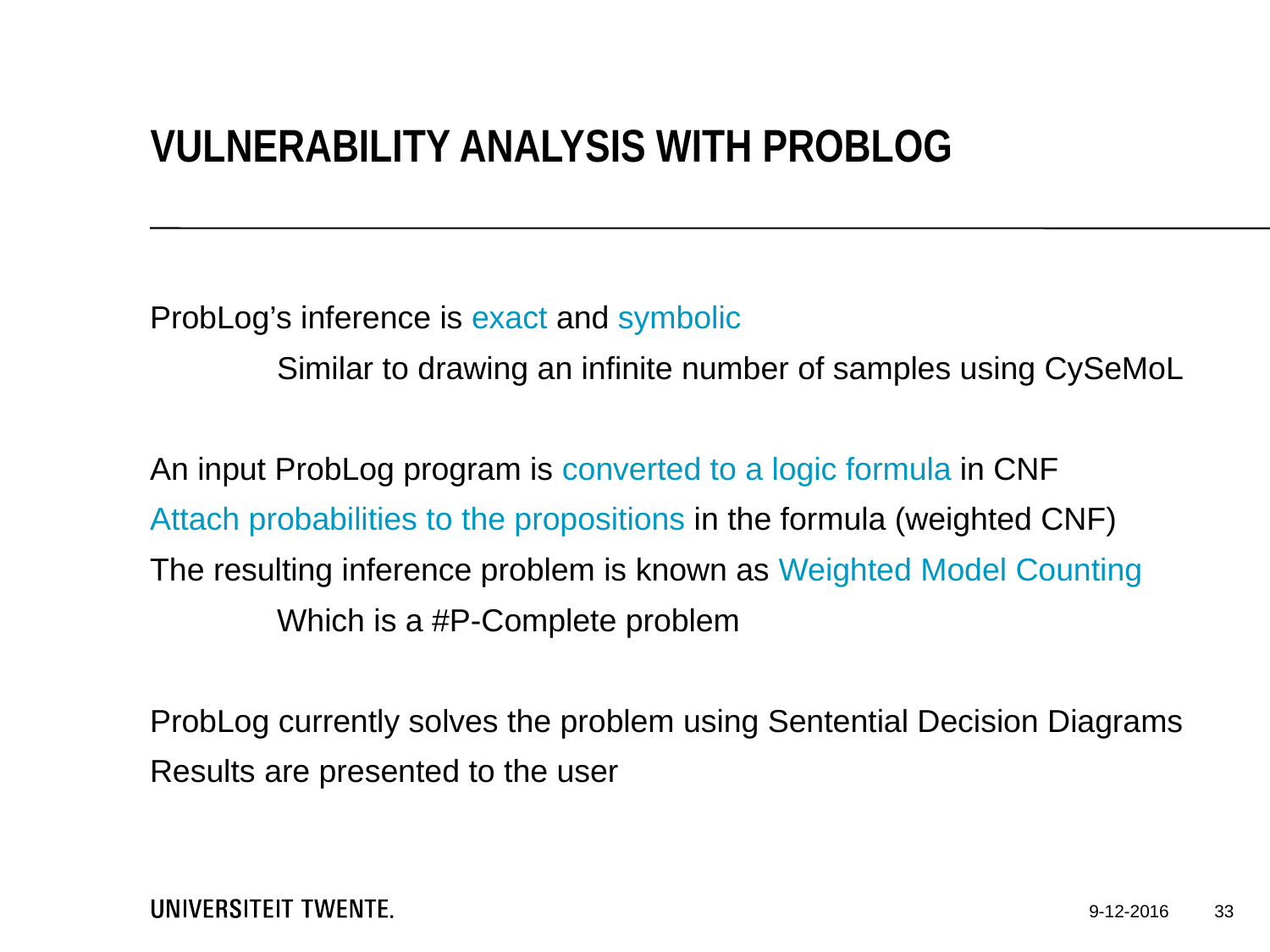

Vulnerability Analysis with ProbLog

ProbLog’s inference is exact and symbolic
	Similar to drawing an infinite number of samples using CySeMoL

An input ProbLog program is converted to a logic formula in CNF
Attach probabilities to the propositions in the formula (weighted CNF)
The resulting inference problem is known as Weighted Model Counting
	Which is a #P-Complete problem

ProbLog currently solves the problem using Sentential Decision Diagrams
Results are presented to the user
33
9-12-2016